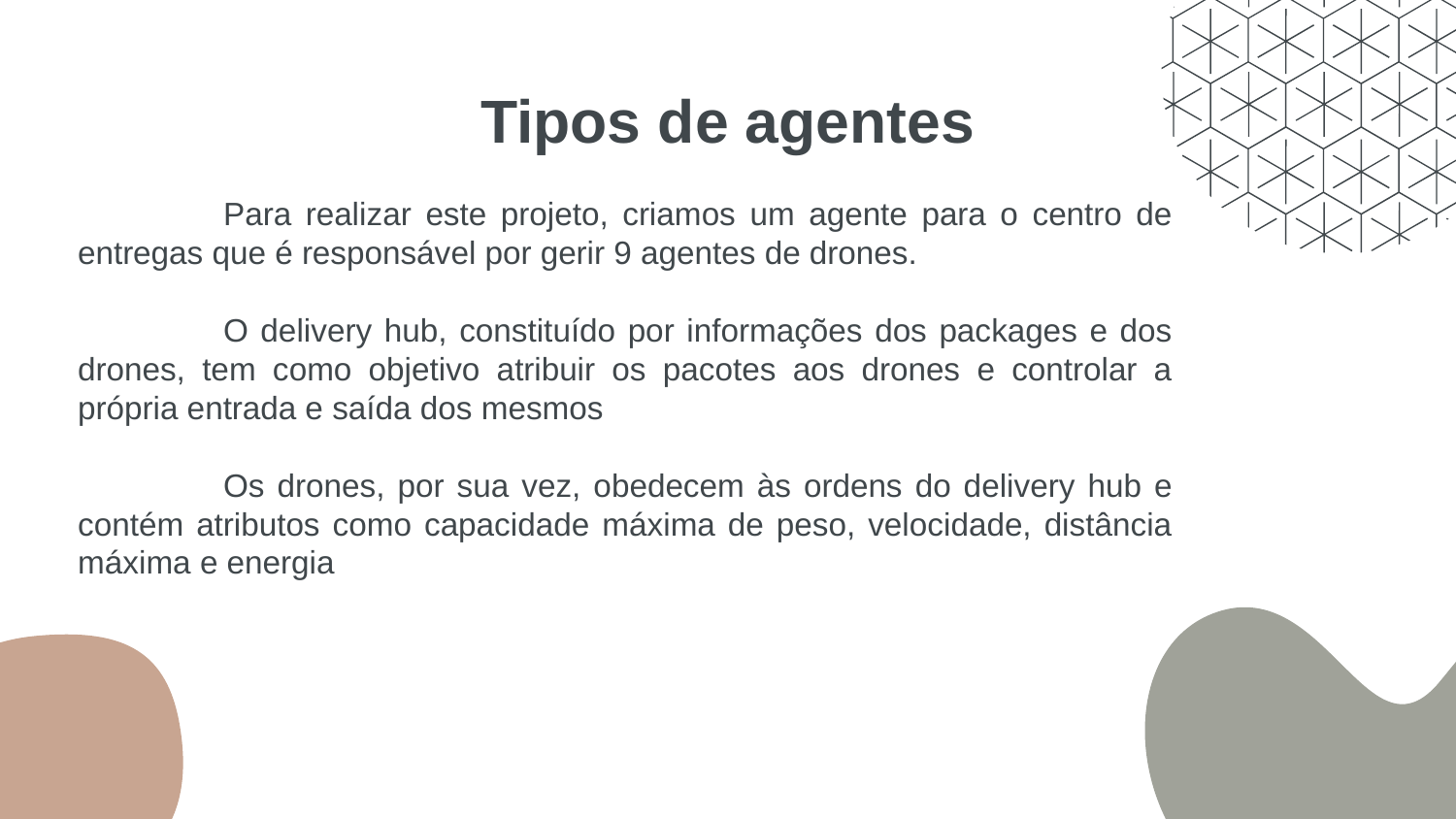

# Tipos de agentes
	Para realizar este projeto, criamos um agente para o centro de entregas que é responsável por gerir 9 agentes de drones.

	O delivery hub, constituído por informações dos packages e dos drones, tem como objetivo atribuir os pacotes aos drones e controlar a própria entrada e saída dos mesmos

	Os drones, por sua vez, obedecem às ordens do delivery hub e contém atributos como capacidade máxima de peso, velocidade, distância máxima e energia